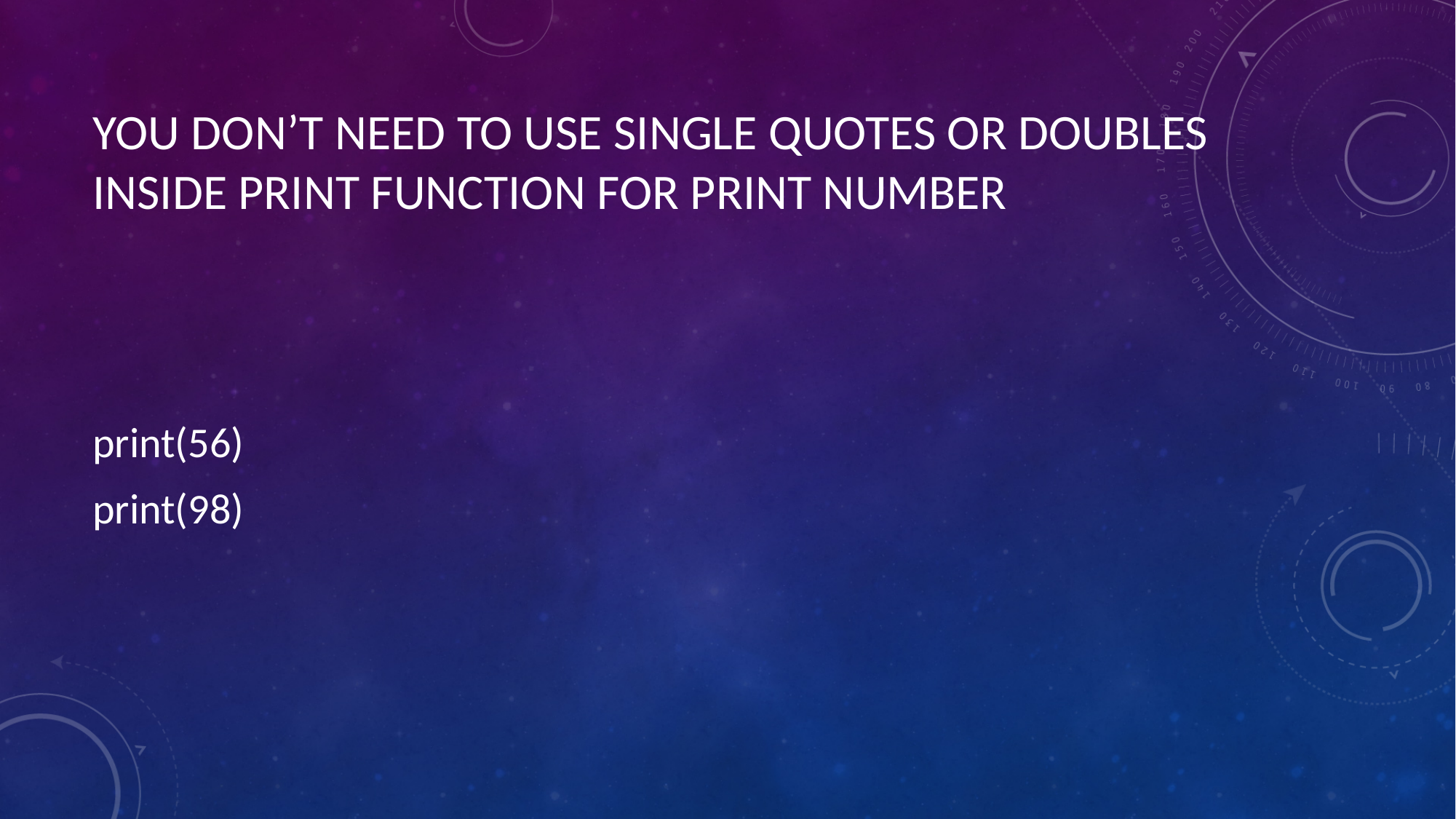

# You don’t need to use single quotes or doubles inside print function for print number
print(56)
print(98)